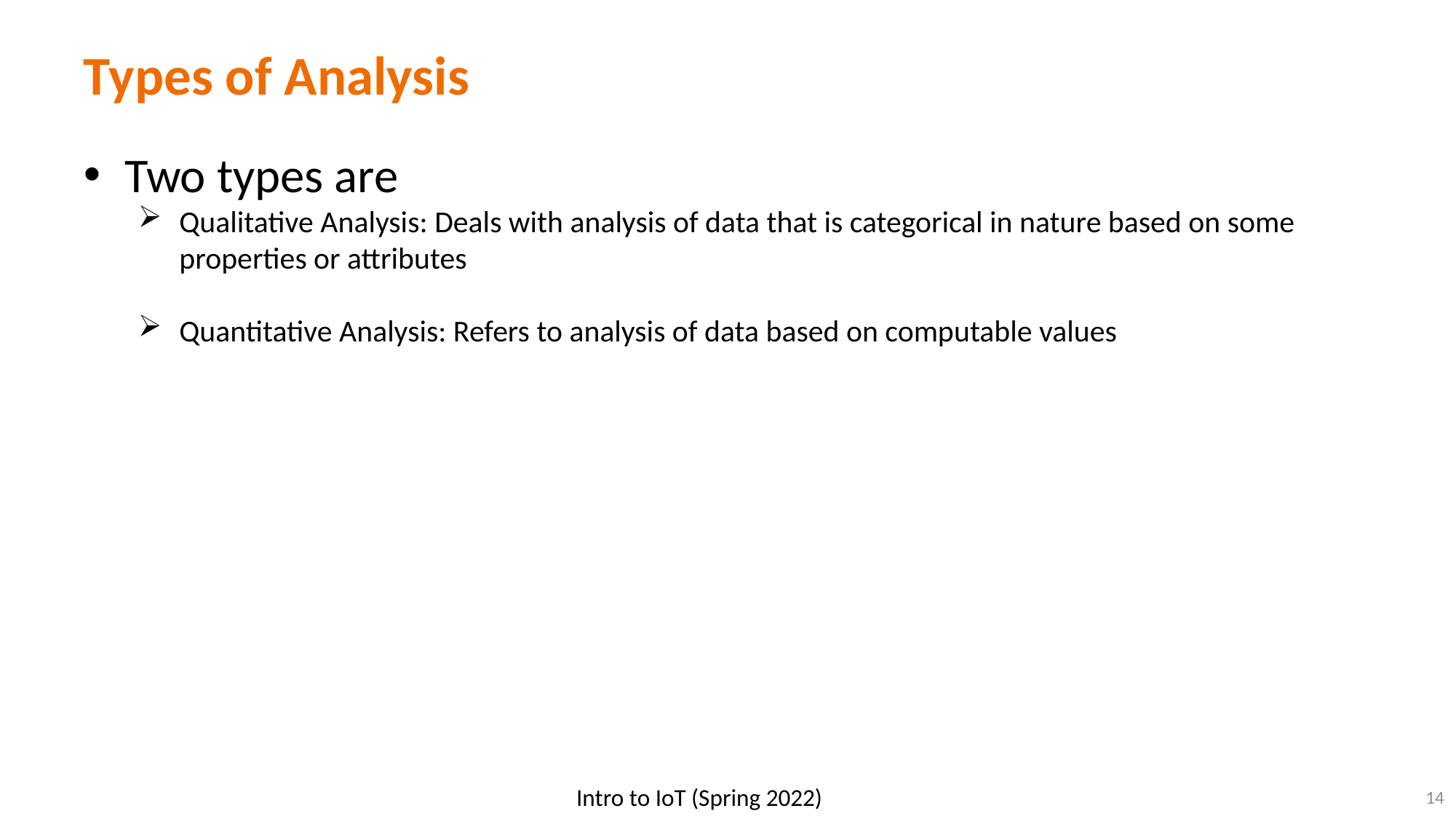

# Types of Analysis
Two types are
 Qualitative Analysis: Deals with analysis of data that is categorical in nature based on some
 properties or attributes

 Quantitative Analysis: Refers to analysis of data based on computable values
14
Intro to IoT (Spring 2022)